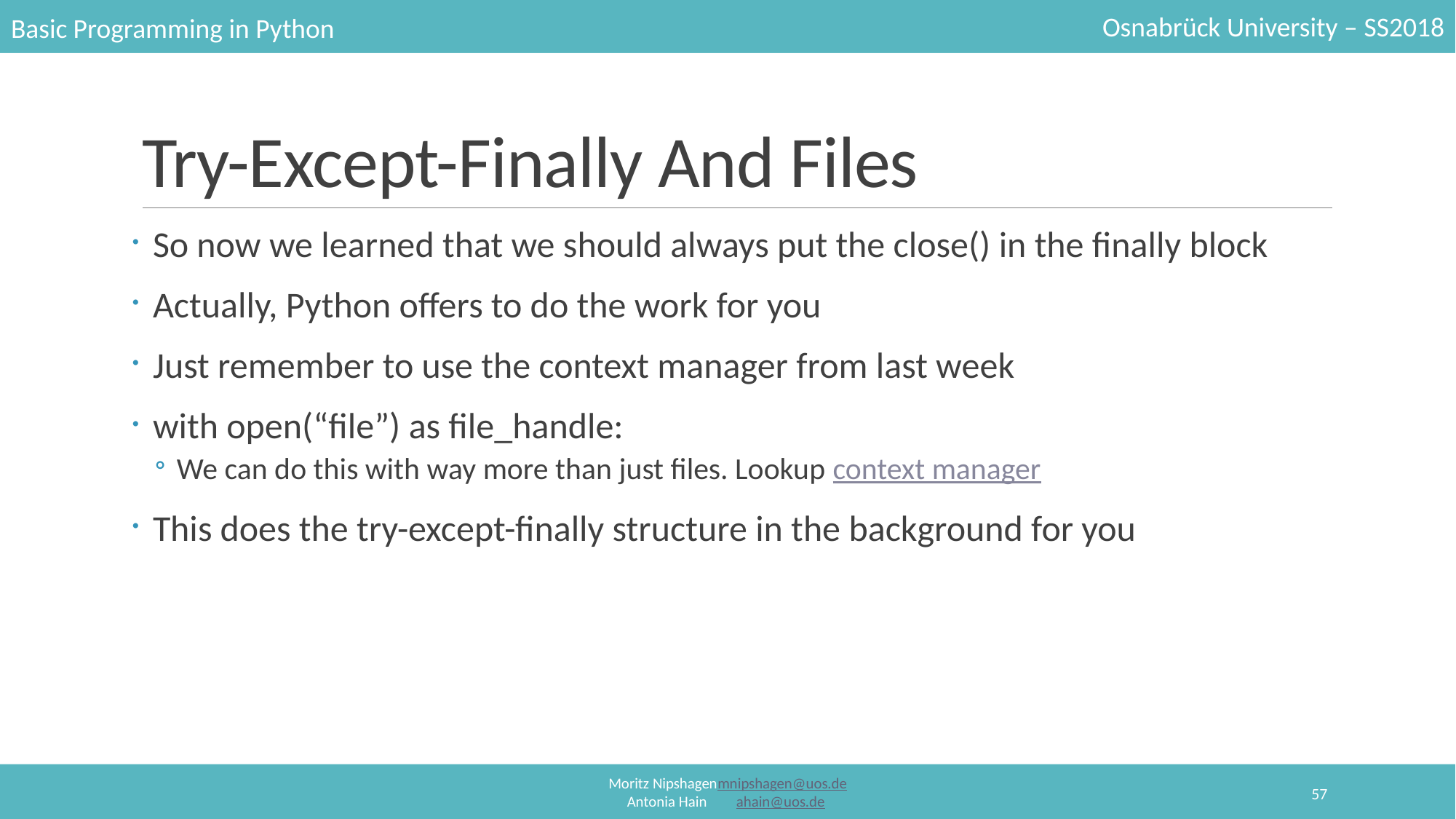

# Try-Except-Finally And Files
So now we learned that we should always put the close() in the finally block
Actually, Python offers to do the work for you
Just remember to use the context manager from last week
with open(“file”) as file_handle:
We can do this with way more than just files. Lookup context manager
This does the try-except-finally structure in the background for you
57